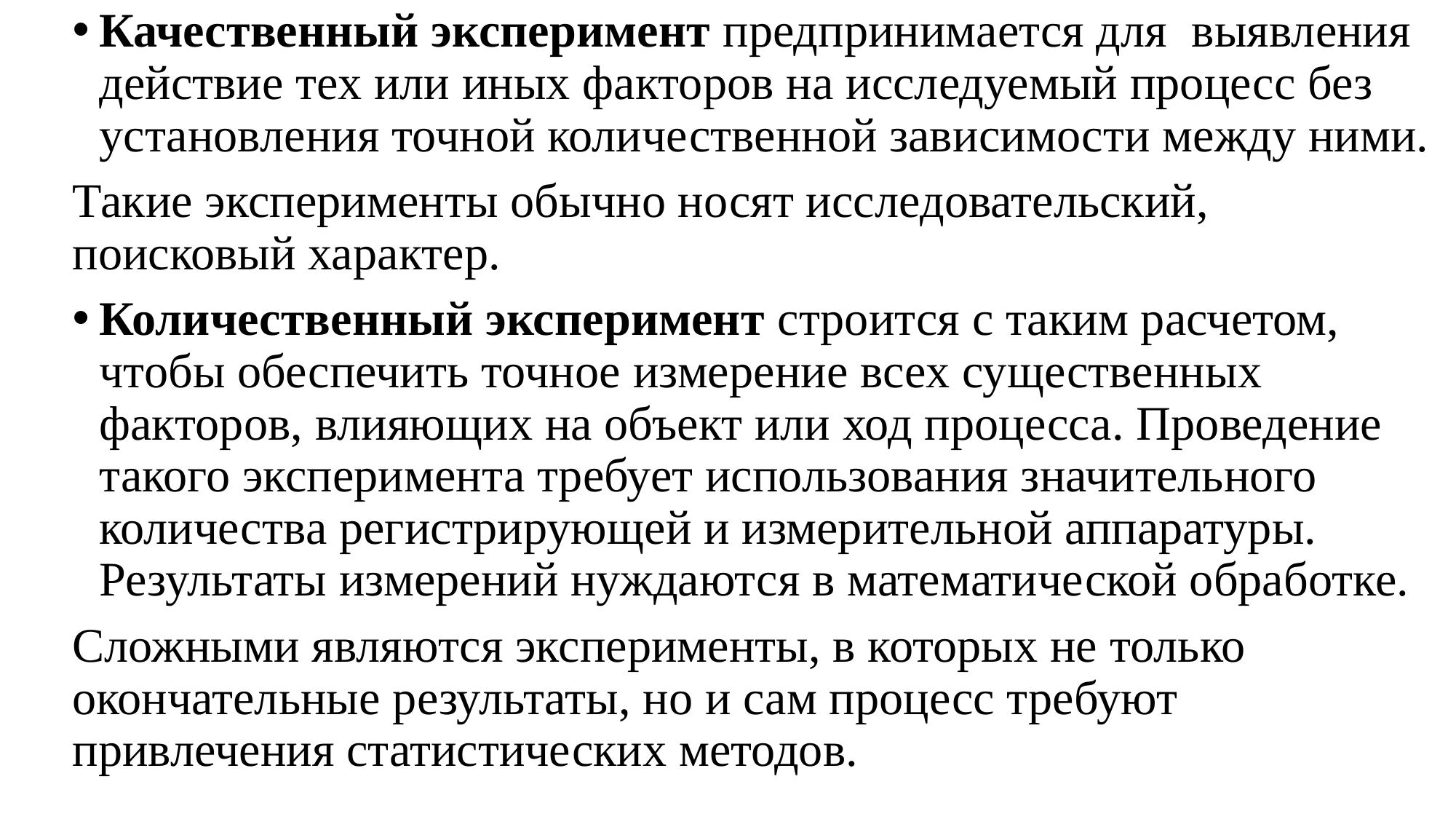

Качественный эксперимент предпринимается для  выявления действие тех или иных факторов на исследуемый процесс без установления точной количественной зависимости между ними.
Такие эксперименты обычно носят исследовательский, поисковый характер.
Количественный эксперимент строится с таким расчетом, чтобы обеспечить точное измерение всех существенных факторов, влияющих на объект или ход процесса. Проведение такого эксперимента требует использования значительного количества регистрирующей и измерительной аппаратуры. Результаты измерений нуждаются в математической обработке.
Сложными являются эксперименты, в которых не только окончательные результаты, но и сам процесс требуют привлечения статистических методов.